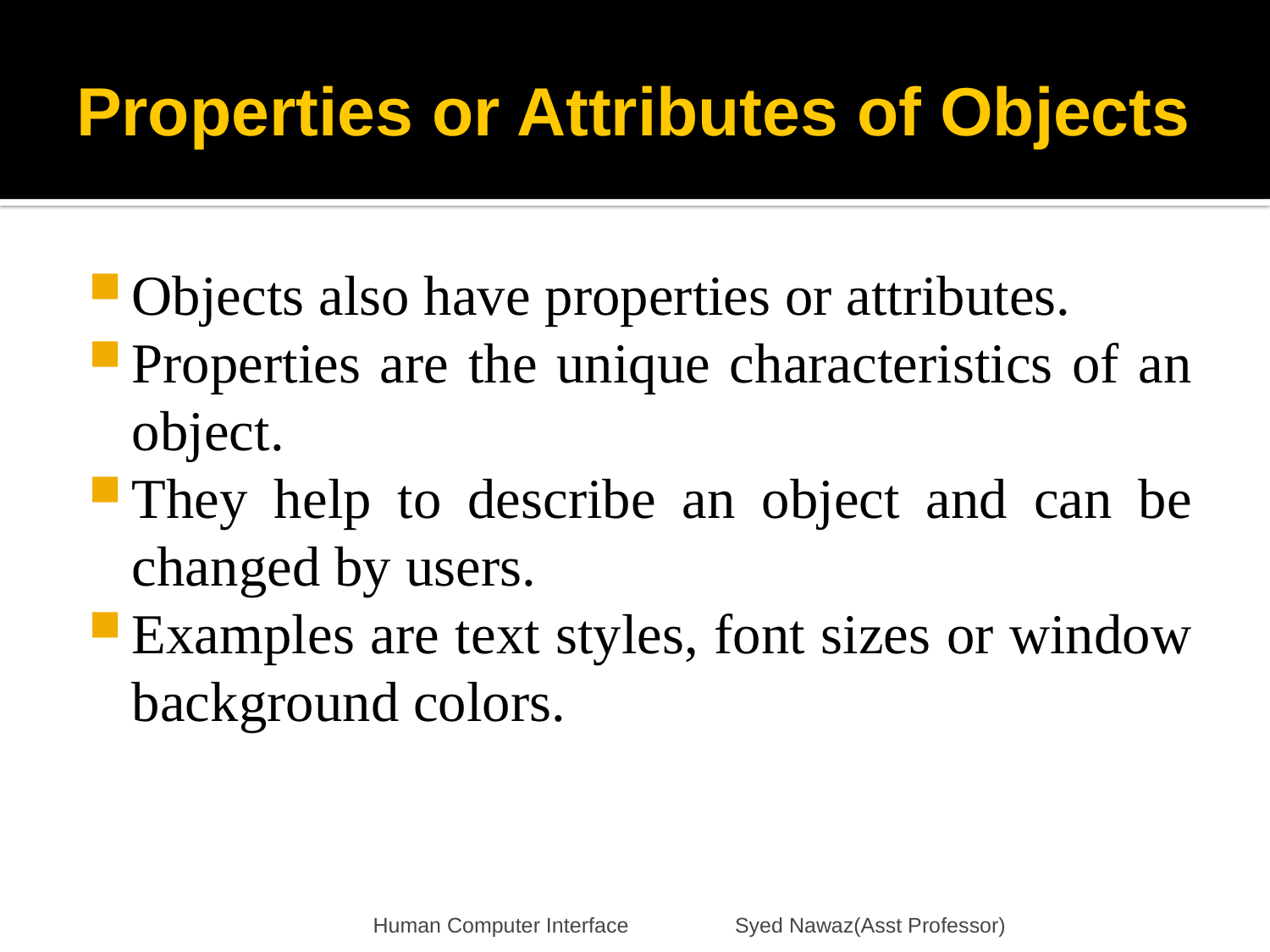

# Properties or Attributes of Objects
Objects also have properties or attributes.
Properties are the unique characteristics of an object.
They help to describe an object and can be changed by users.
Examples are text styles, font sizes or window background colors.

Human Computer Interface                  Syed Nawaz(Asst Professor)